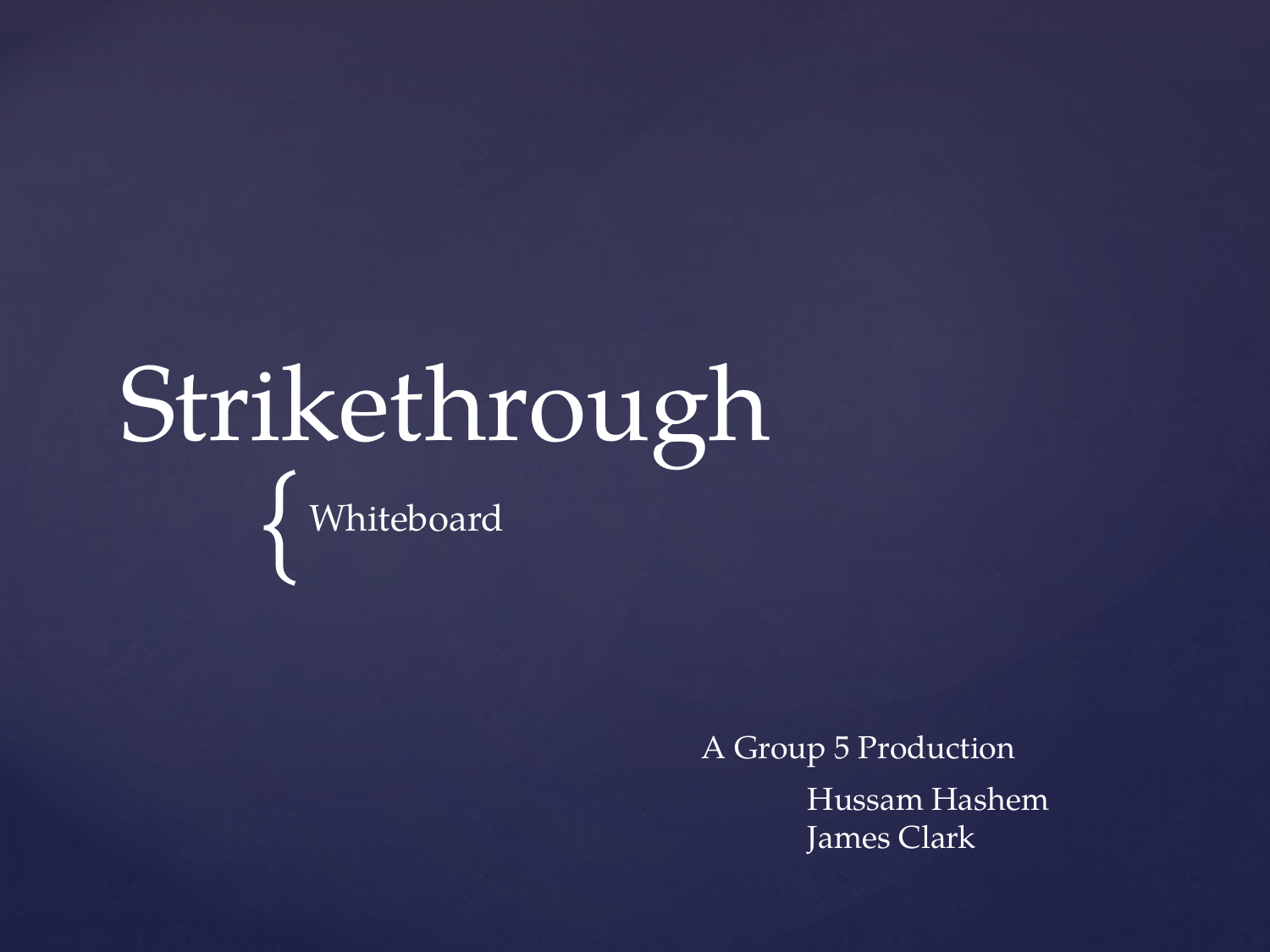

# Strikethrough
Whiteboard
A Group 5 Production
Hussam Hashem
James Clark